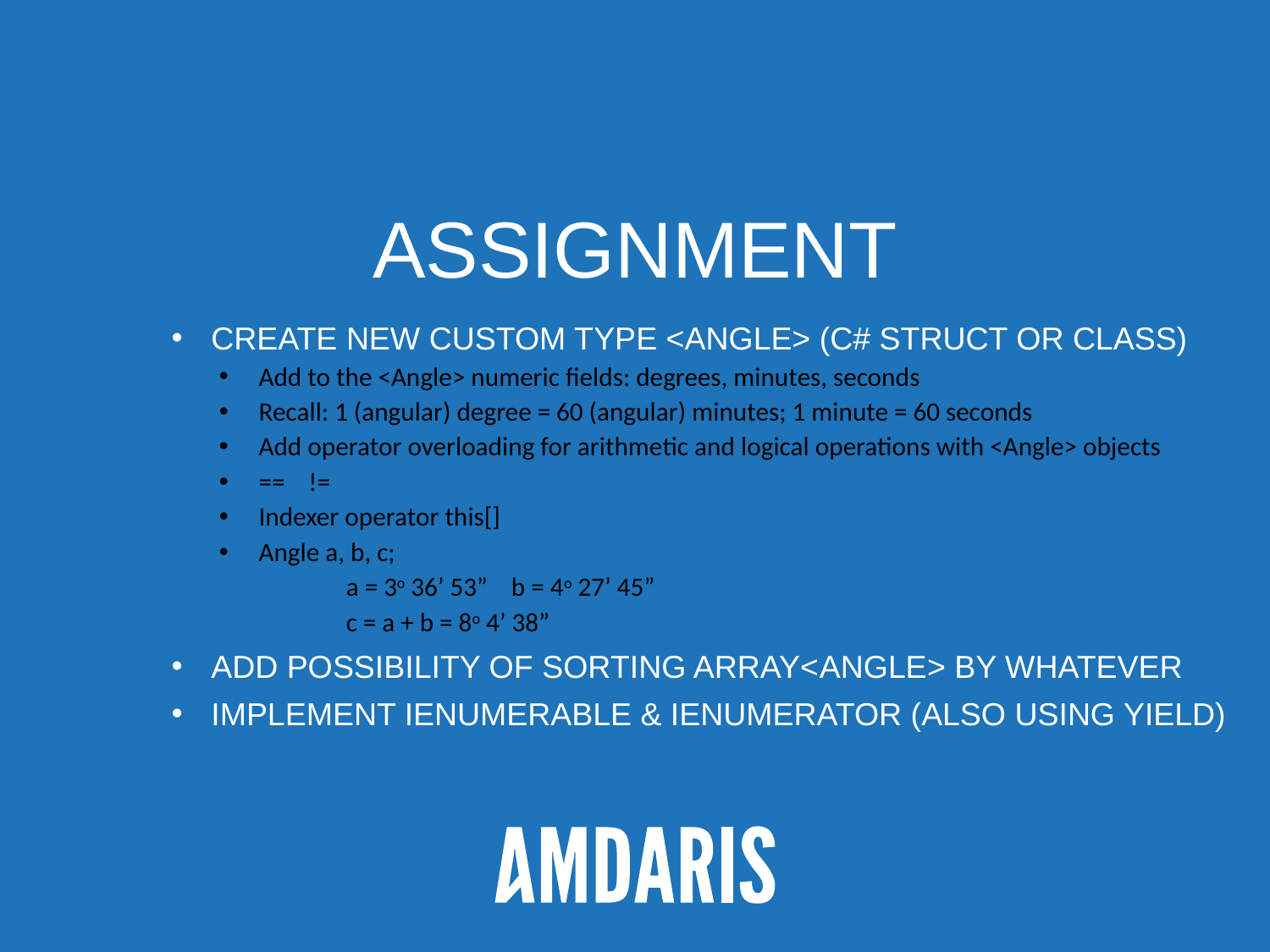

# Assignment
Create new custom type <angle> (C# struct or class)
Add to the <Angle> numeric fields: degrees, minutes, seconds
Recall: 1 (angular) degree = 60 (angular) minutes; 1 minute = 60 seconds
Add operator overloading for arithmetic and logical operations with <Angle> objects
==    !=
Indexer operator this[]
Angle a, b, c;
	a = 3o 36’ 53”    b = 4o 27’ 45”
	c = a + b = 8o 4’ 38”
Add possibility of sorting array<angle> by whatever
Implement iEnumerable & Ienumerator (also using yield)